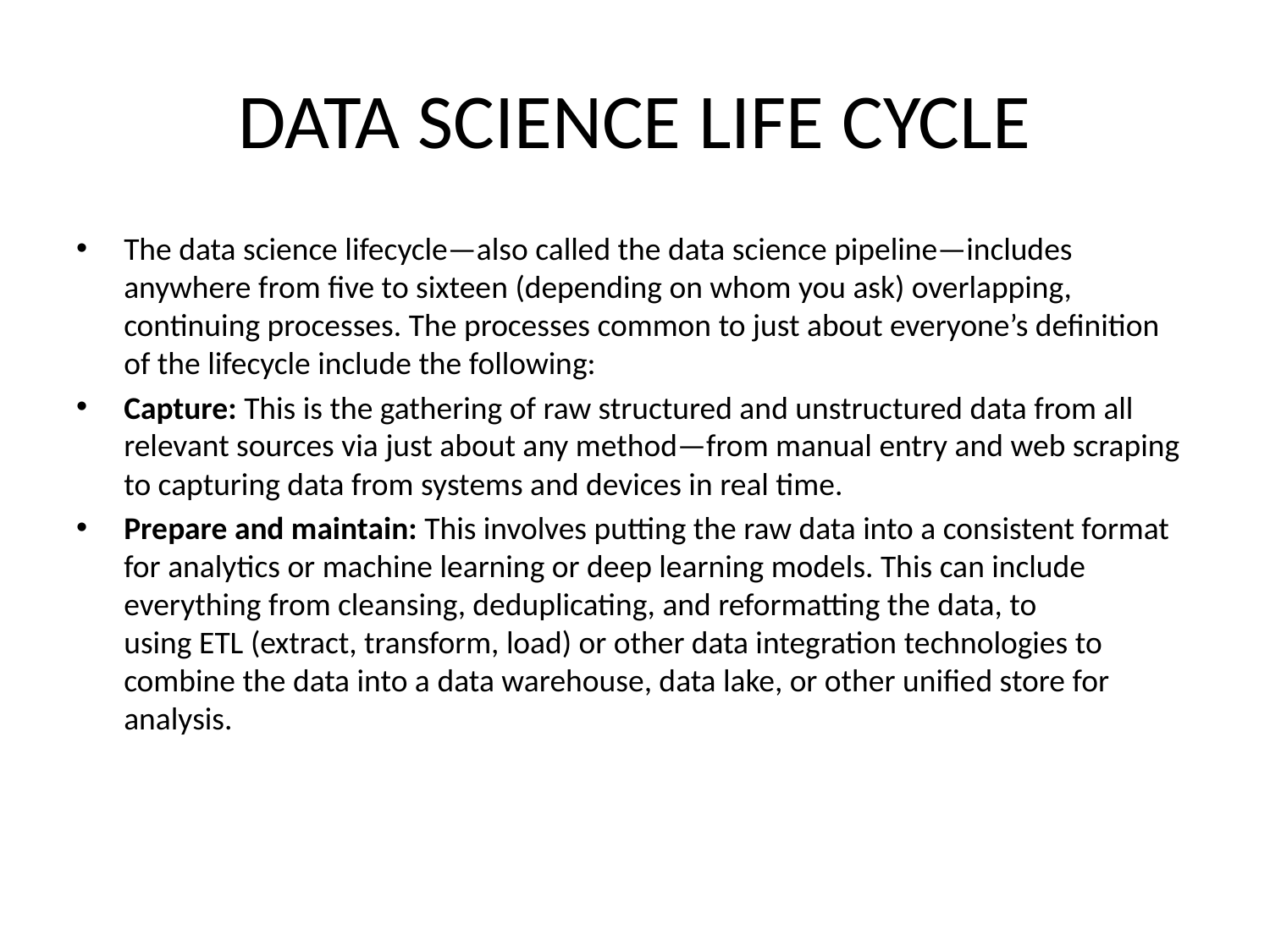

# DATA SCIENCE LIFE CYCLE
The data science lifecycle—also called the data science pipeline—includes anywhere from five to sixteen (depending on whom you ask) overlapping, continuing processes. The processes common to just about everyone’s definition of the lifecycle include the following:
Capture: This is the gathering of raw structured and unstructured data from all relevant sources via just about any method—from manual entry and web scraping to capturing data from systems and devices in real time.
Prepare and maintain: This involves putting the raw data into a consistent format for analytics or machine learning or deep learning models. This can include everything from cleansing, deduplicating, and reformatting the data, to using ETL (extract, transform, load) or other data integration technologies to combine the data into a data warehouse, data lake, or other unified store for analysis.